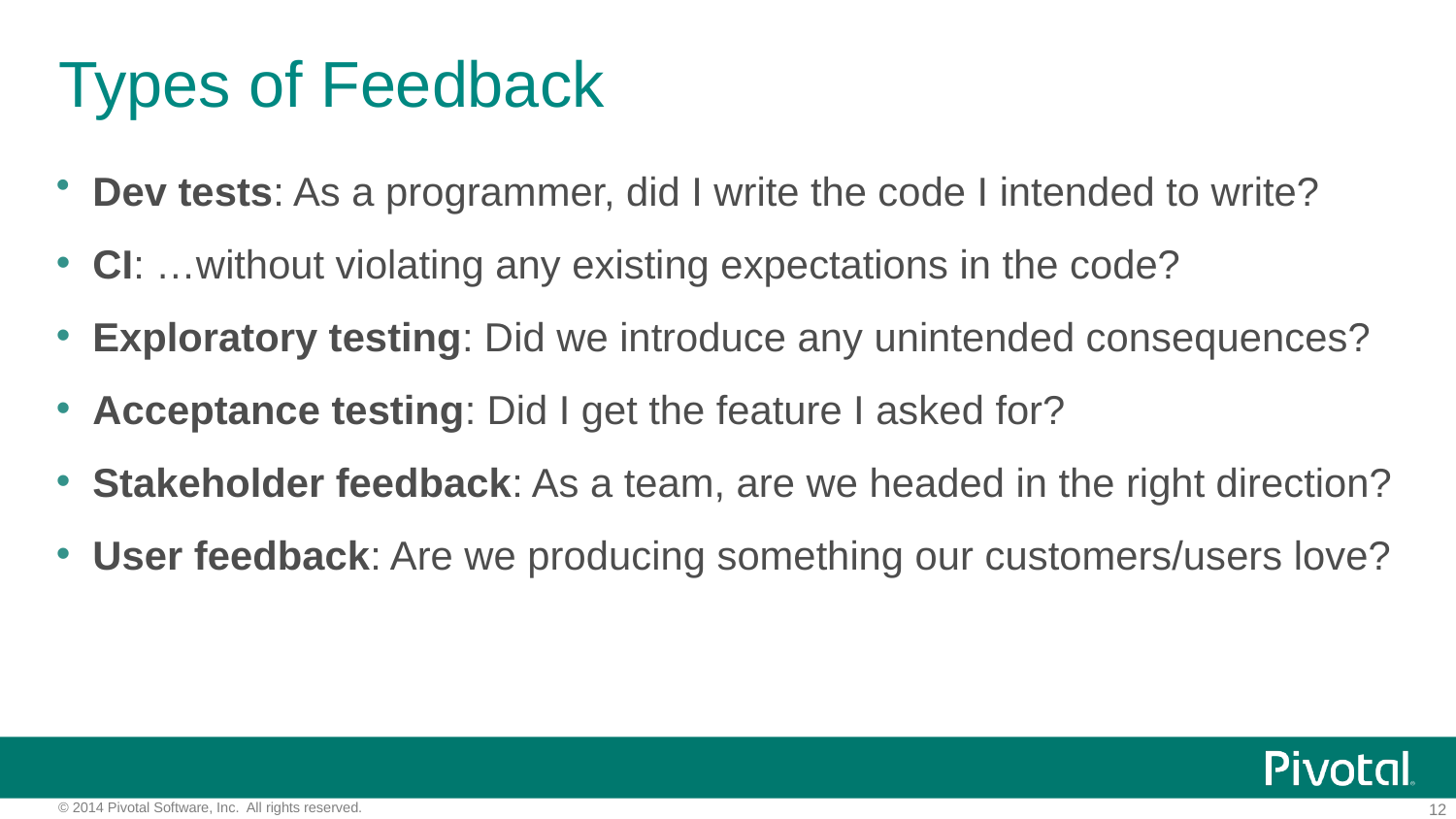

# Types of Feedback
Dev tests: As a programmer, did I write the code I intended to write?
CI: …without violating any existing expectations in the code?
Exploratory testing: Did we introduce any unintended consequences?
Acceptance testing: Did I get the feature I asked for?
Stakeholder feedback: As a team, are we headed in the right direction?
User feedback: Are we producing something our customers/users love?